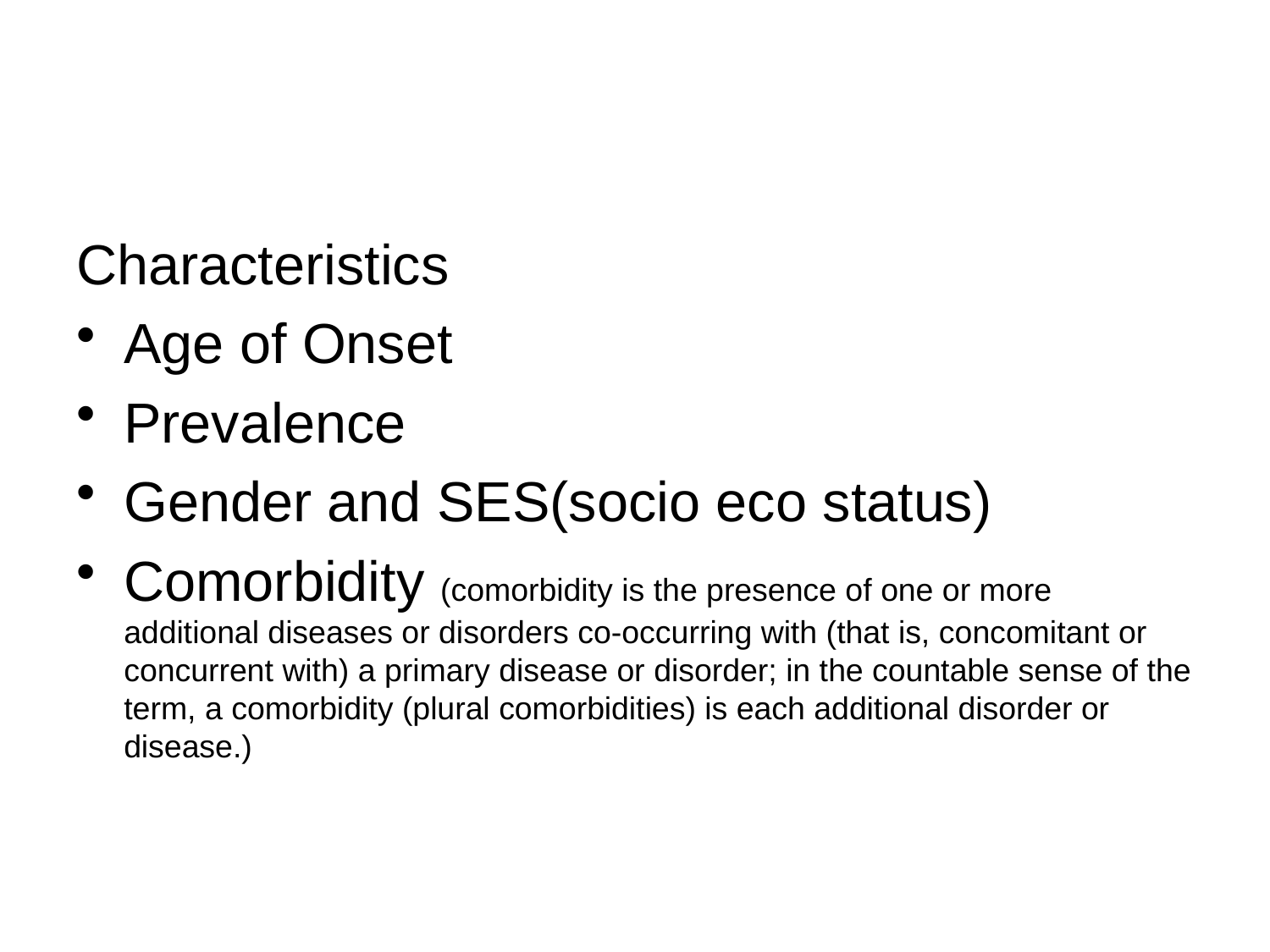

#
Characteristics
Age of Onset
Prevalence
Gender and SES(socio eco status)
Comorbidity (comorbidity is the presence of one or more additional diseases or disorders co-occurring with (that is, concomitant or concurrent with) a primary disease or disorder; in the countable sense of the term, a comorbidity (plural comorbidities) is each additional disorder or disease.)